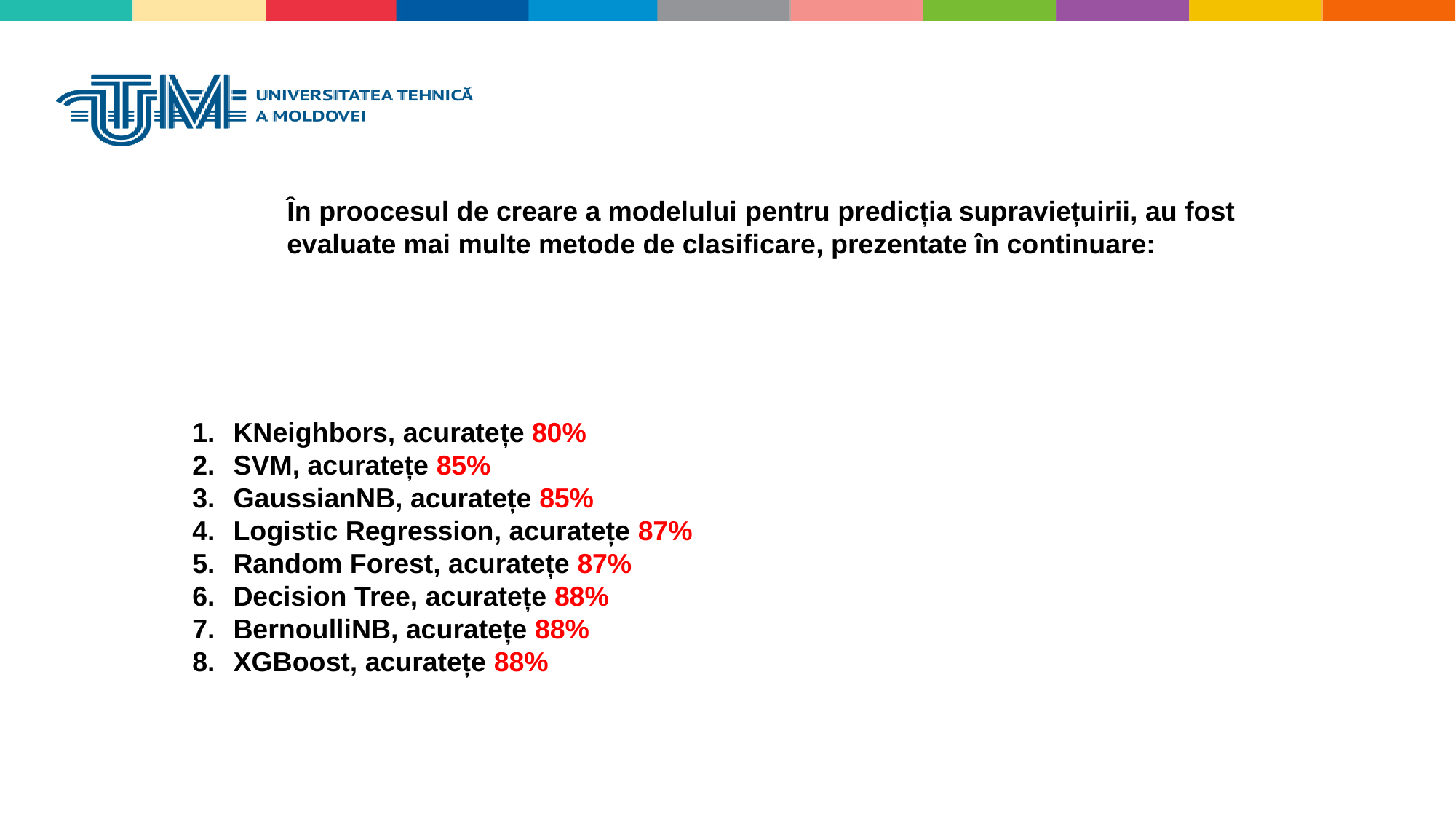

În proocesul de creare a modelului pentru predicția supraviețuirii, au fost evaluate mai multe metode de clasificare, prezentate în continuare:

KNeighbors, acuratețe 80%
SVM, acuratețe 85%
GaussianNB, acuratețe 85%
Logistic Regression, acuratețe 87%
Random Forest, acuratețe 87%
Decision Tree, acuratețe 88%
BernoulliNB, acuratețe 88%
XGBoost, acuratețe 88%